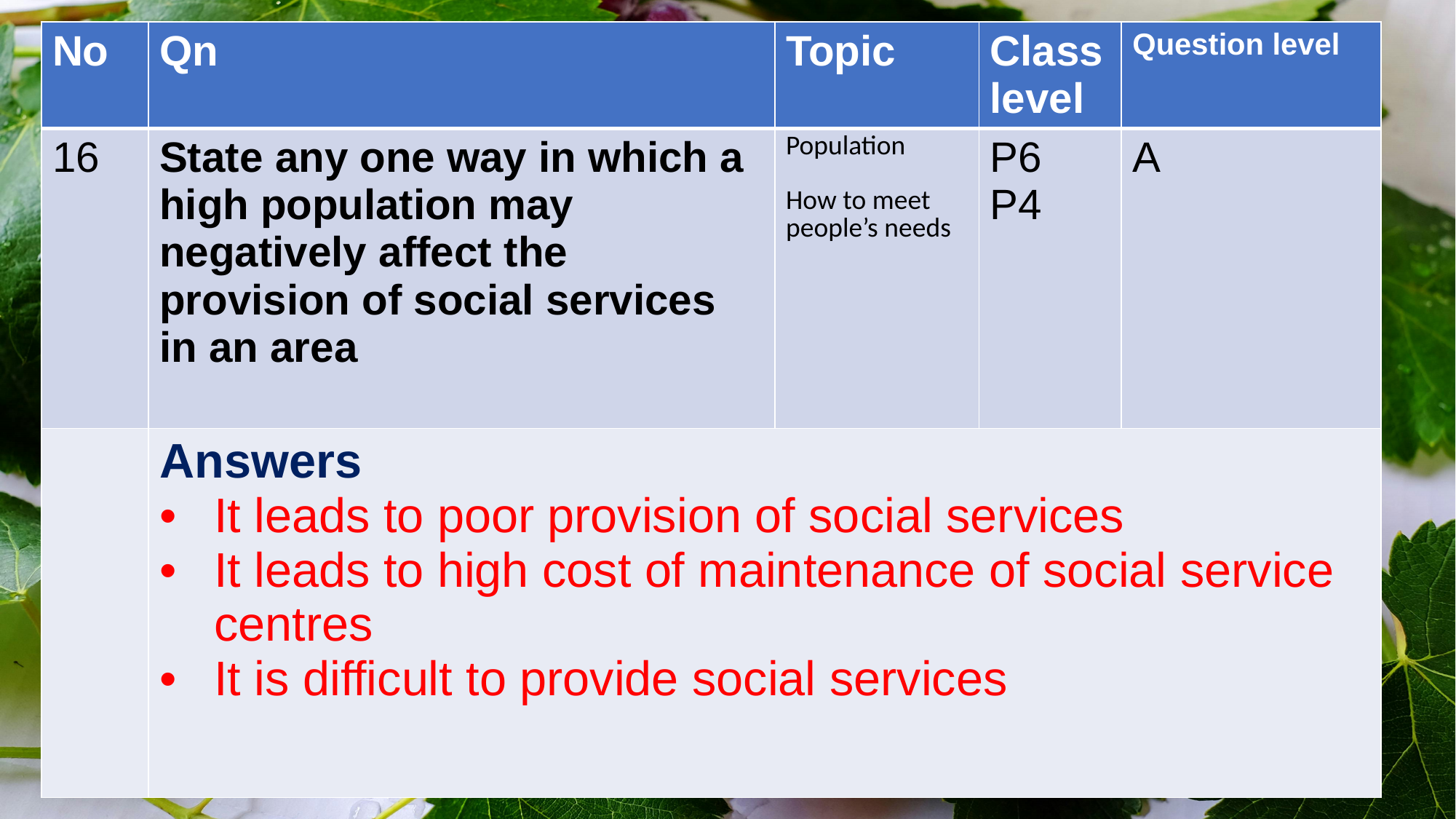

| No | Qn | Topic | Class level | Question level |
| --- | --- | --- | --- | --- |
| 16 | State any one way in which a high population may negatively affect the provision of social services in an area | Population How to meet people’s needs | P6 P4 | A |
|  | Answers It leads to poor provision of social services It leads to high cost of maintenance of social service centres It is difficult to provide social services |  |  |  |
SST WORKSHOP - KABOJJA JUNIOR SCHOOL